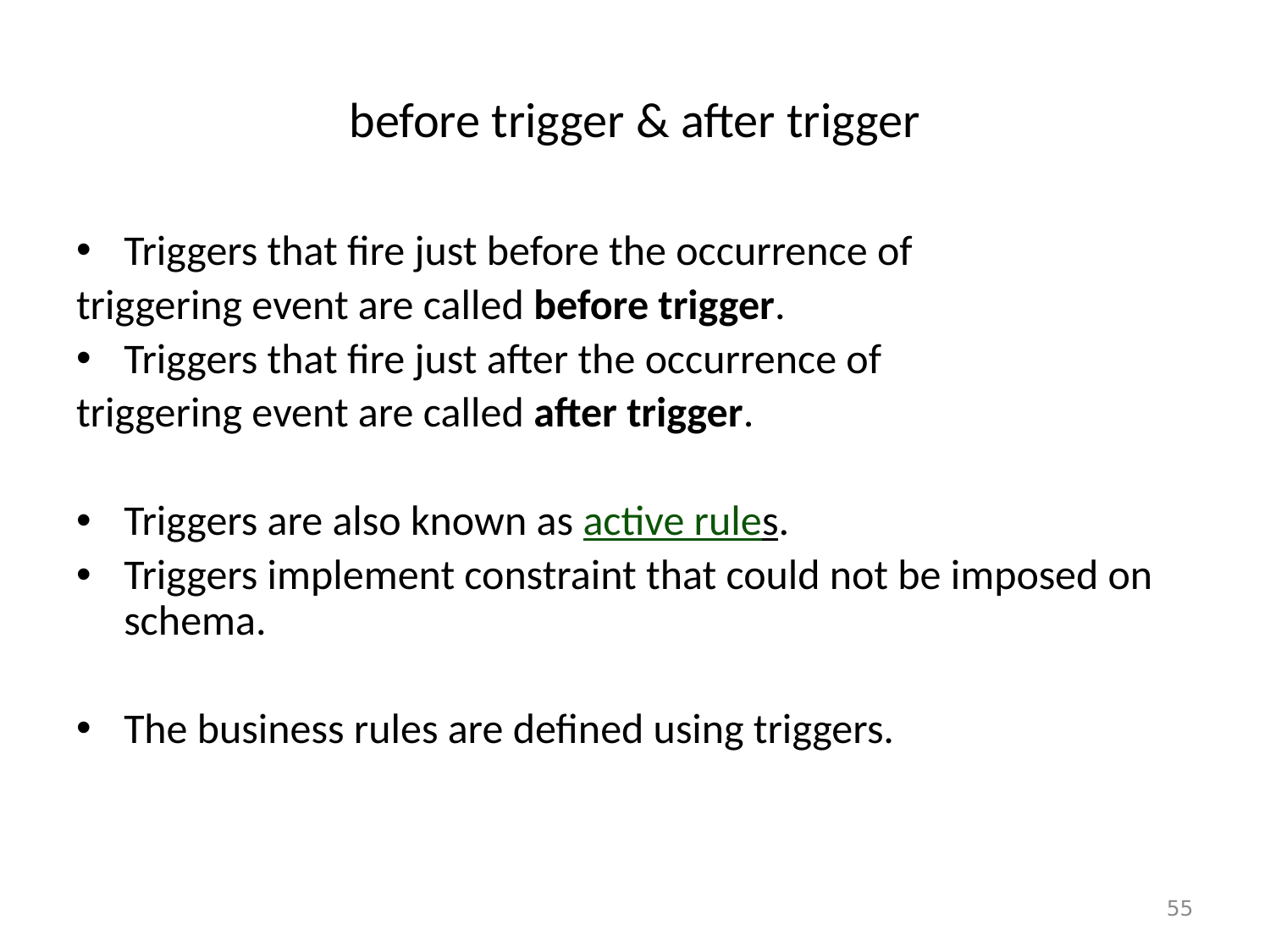

# before trigger & after trigger
Triggers that fire just before the occurrence of
triggering event are called before trigger.
Triggers that fire just after the occurrence of
triggering event are called after trigger.

Triggers are also known as active rules.
Triggers implement constraint that could not be imposed on schema.

The business rules are defined using triggers.
55